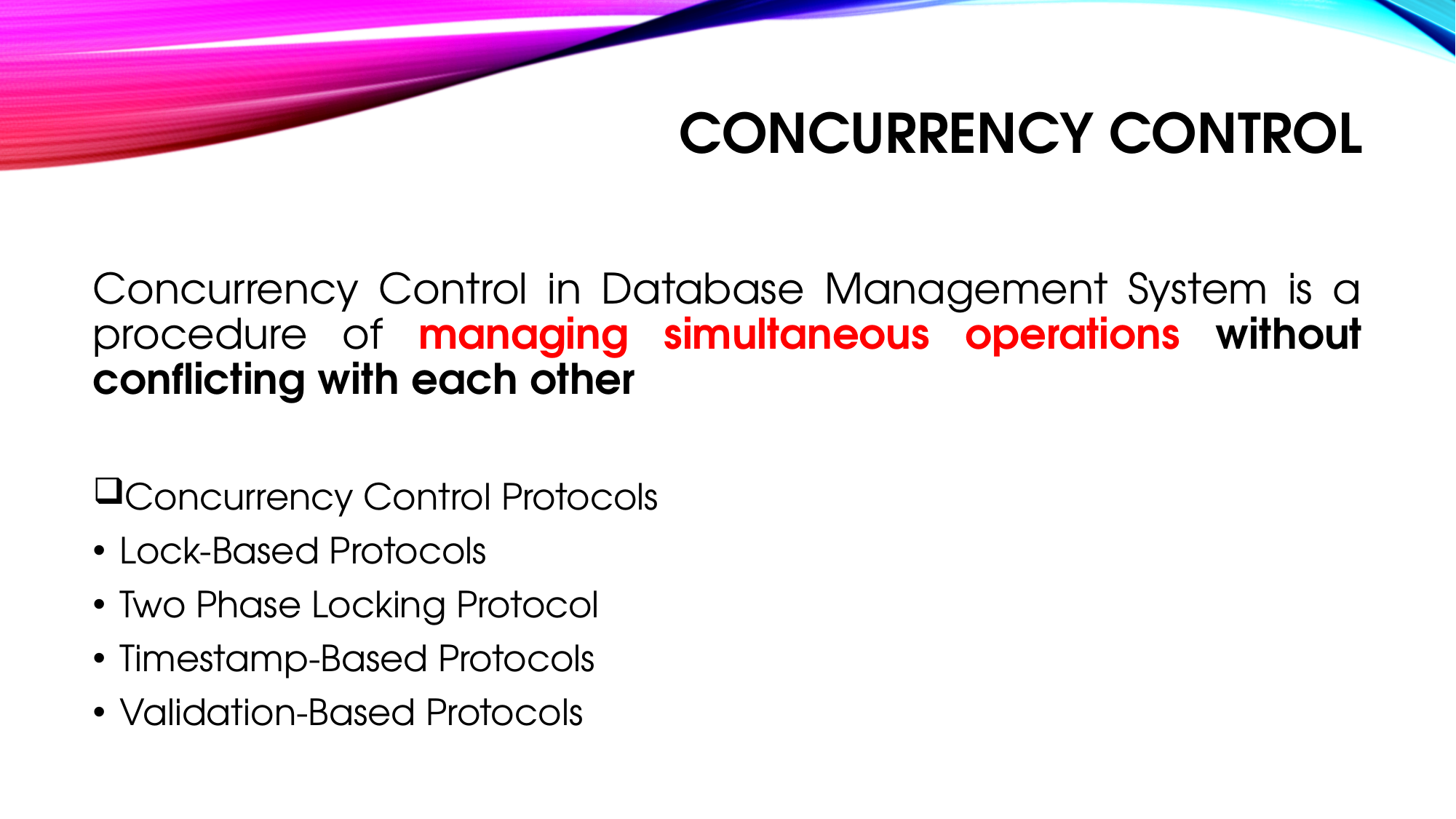

# CONCURRENCY CONTROL
Concurrency Control in Database Management System is a procedure of managing simultaneous operations without conflicting with each other

Concurrency Control Protocols
Lock-Based Protocols
Two Phase Locking Protocol
Timestamp-Based Protocols
Validation-Based Protocols